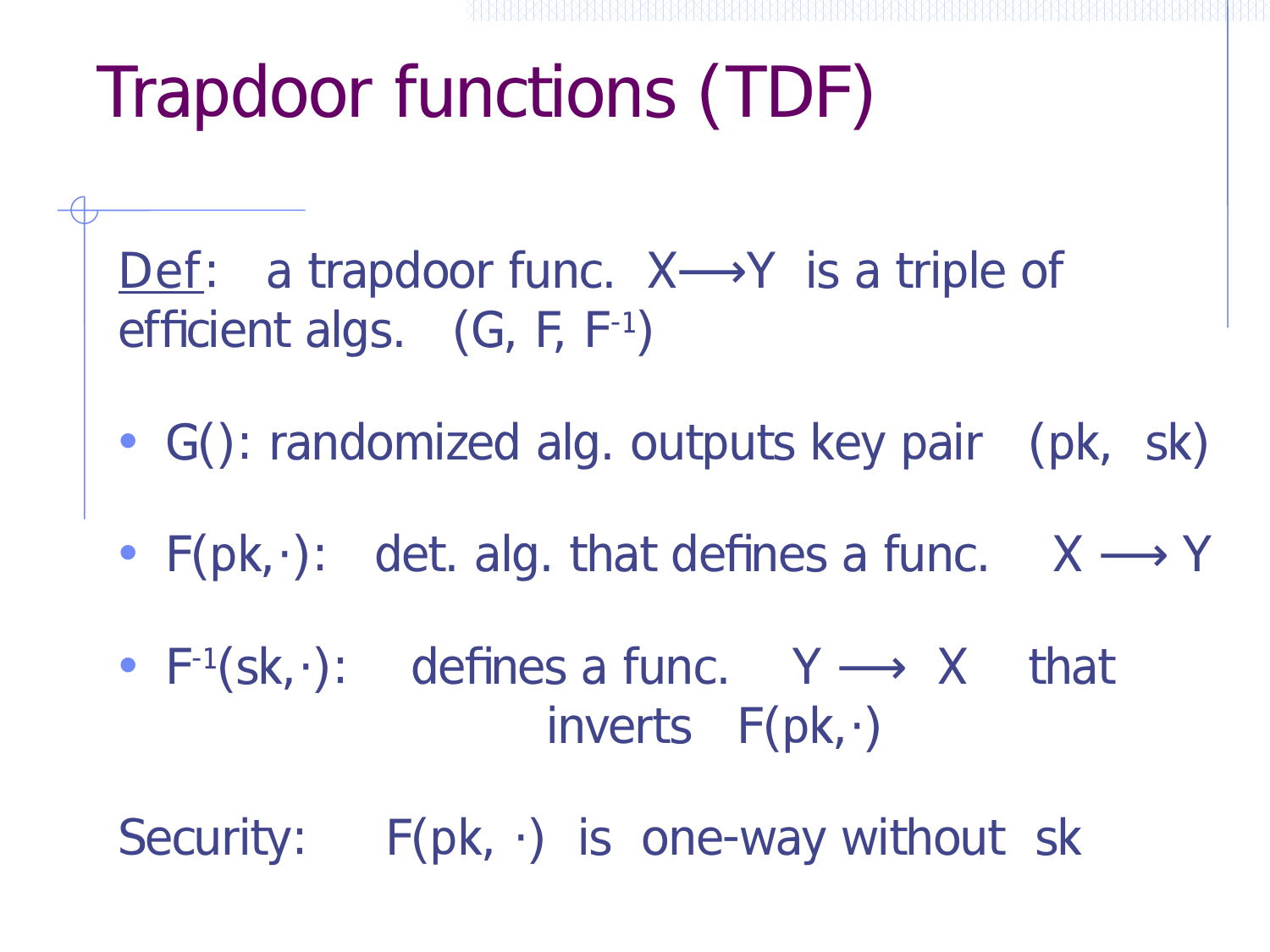

# Trapdoor functions (TDF)
Def:   a trapdoor func.  X⟶Y  is a triple of efficient algs.   (G, F, F-1)
G(): randomized alg. outputs key pair   (pk,  sk)
F(pk,⋅):   det. alg. that defines a func.    X ⟶ Y
F-1(sk,⋅):    defines a func.    Y ⟶  X    that 				inverts   F(pk,⋅)
Security:     F(pk, ⋅)  is  one-way without  sk